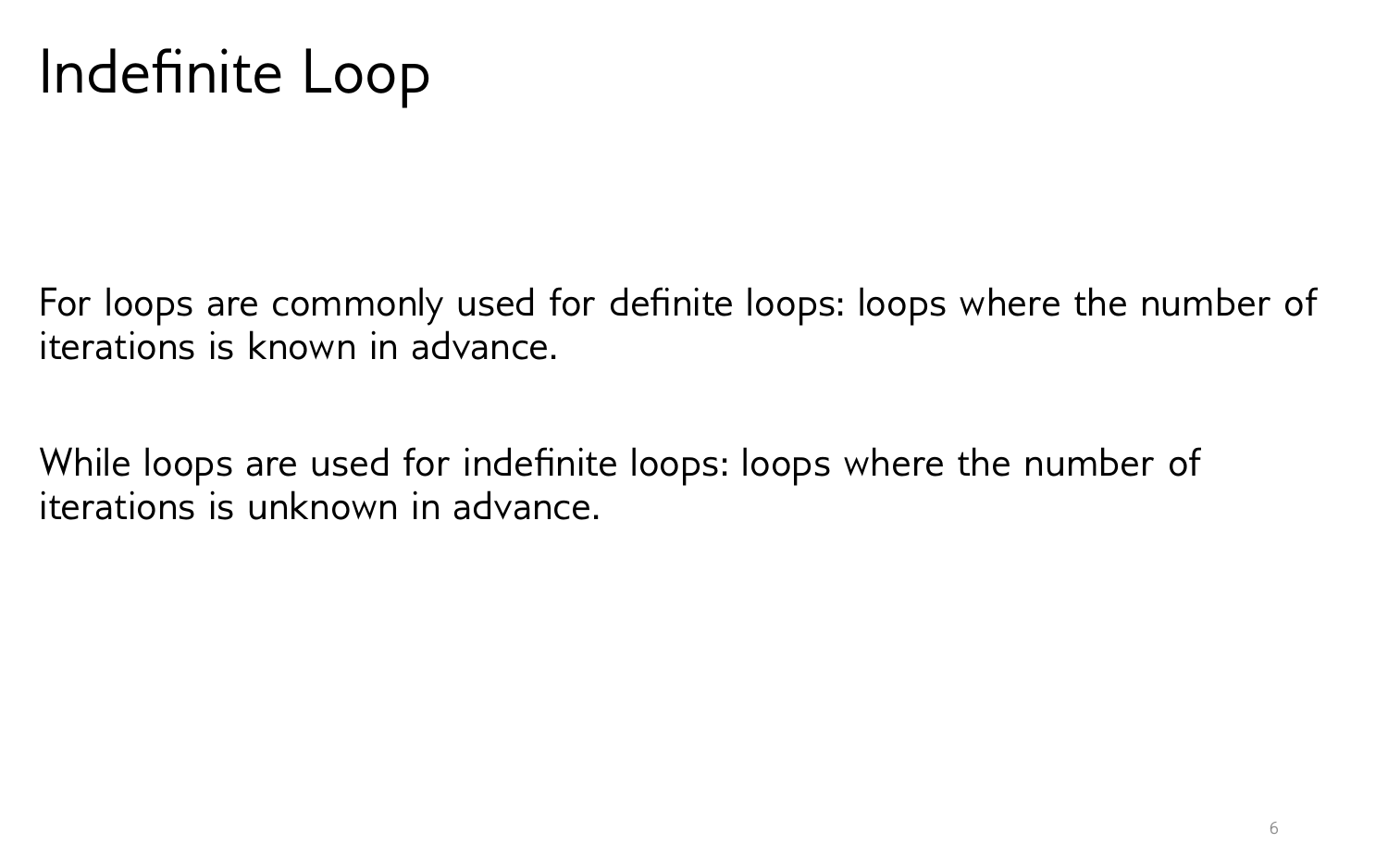

# Indefinite Loop

For loops are commonly used for definite loops: loops where the number of iterations is known in advance.

While loops are used for indefinite loops: loops where the number of iterations is unknown in advance.
6